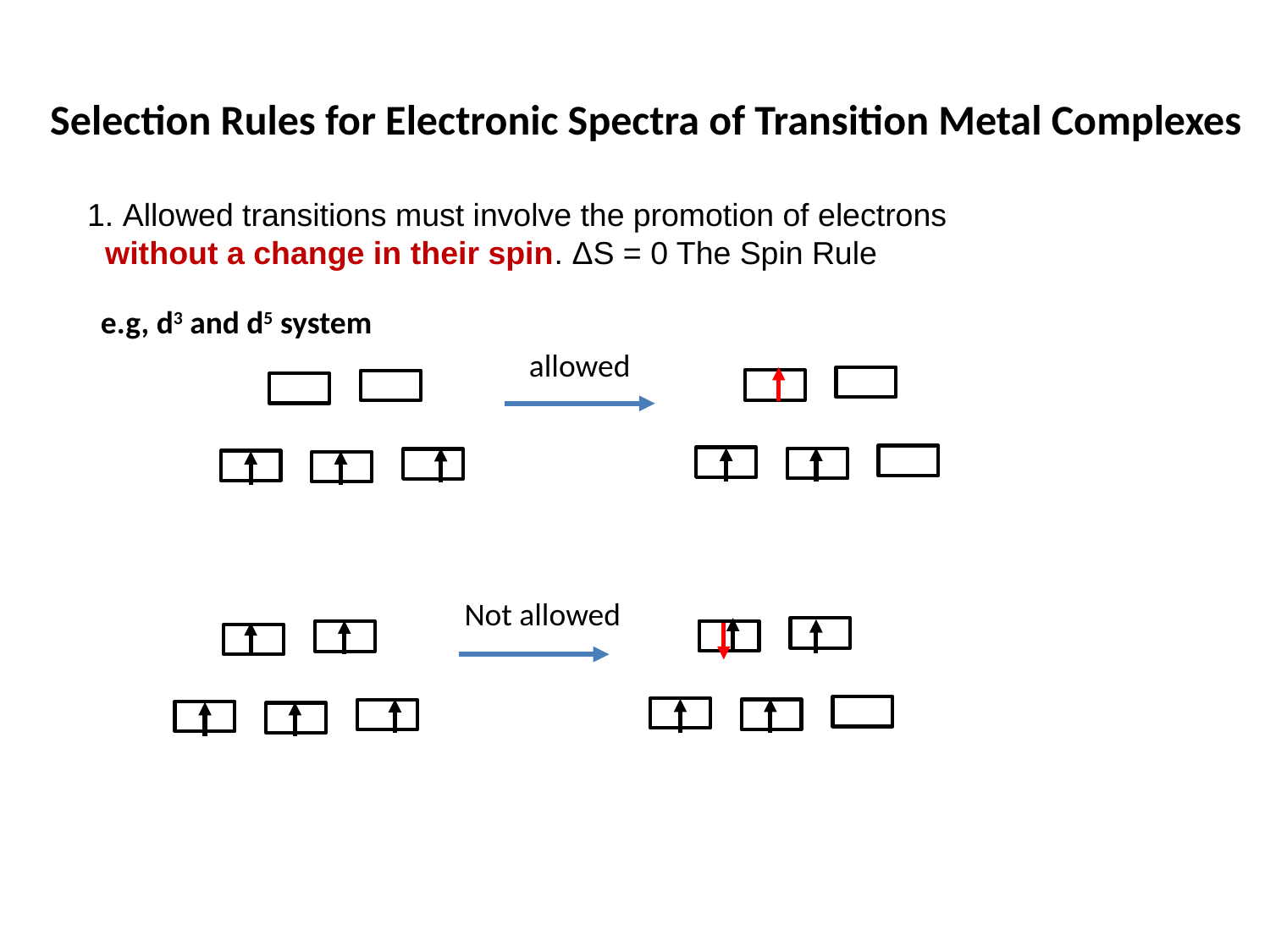

Selection Rules for Electronic Spectra of Transition Metal Complexes
 Allowed transitions must involve the promotion of electrons                             without a change in their spin. ΔS = 0 The Spin Rule

e.g, d3 and d5 system
allowed

Not allowed